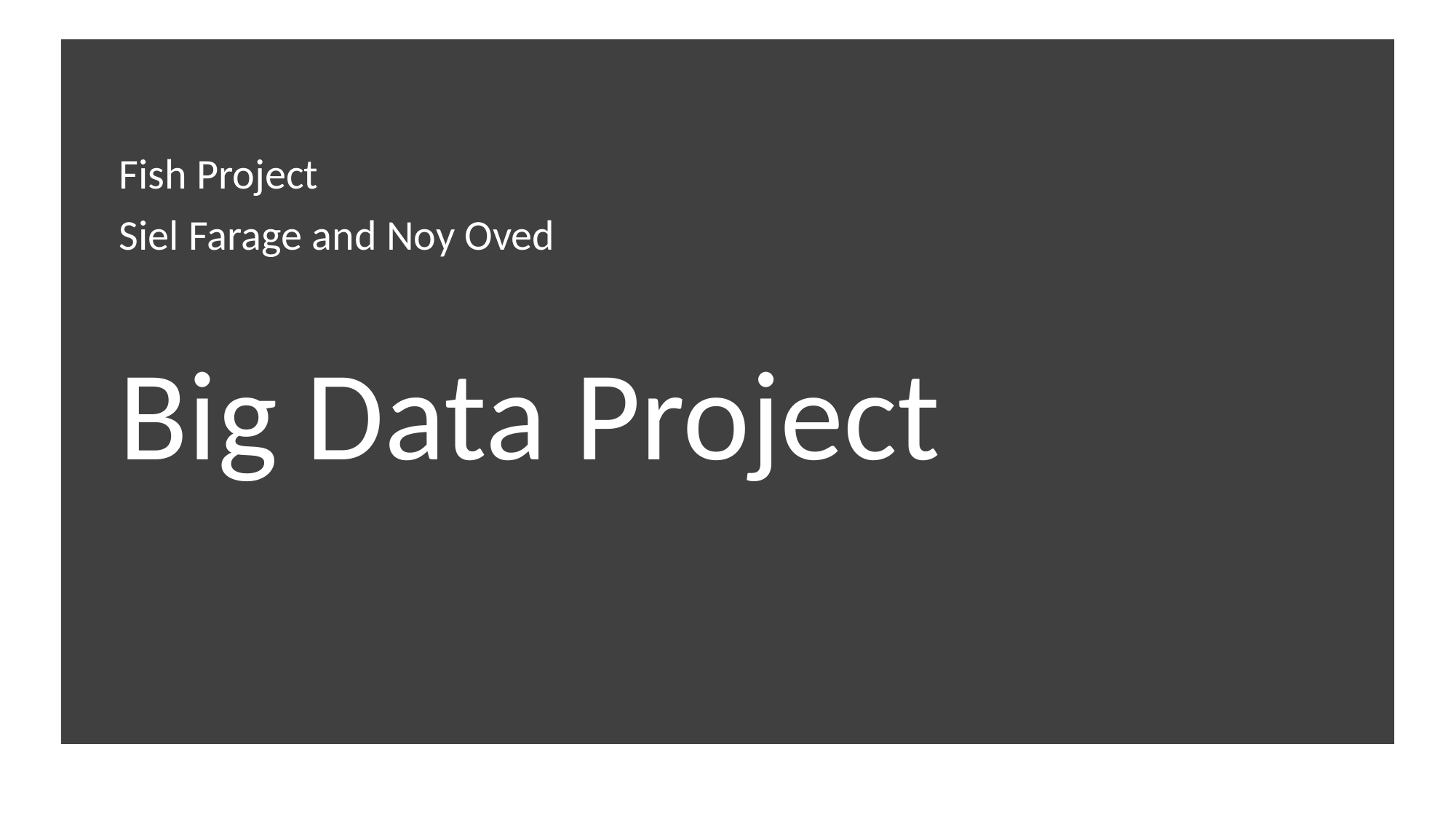

Fish Project
Siel Farage and Noy Oved

# Big Data Project